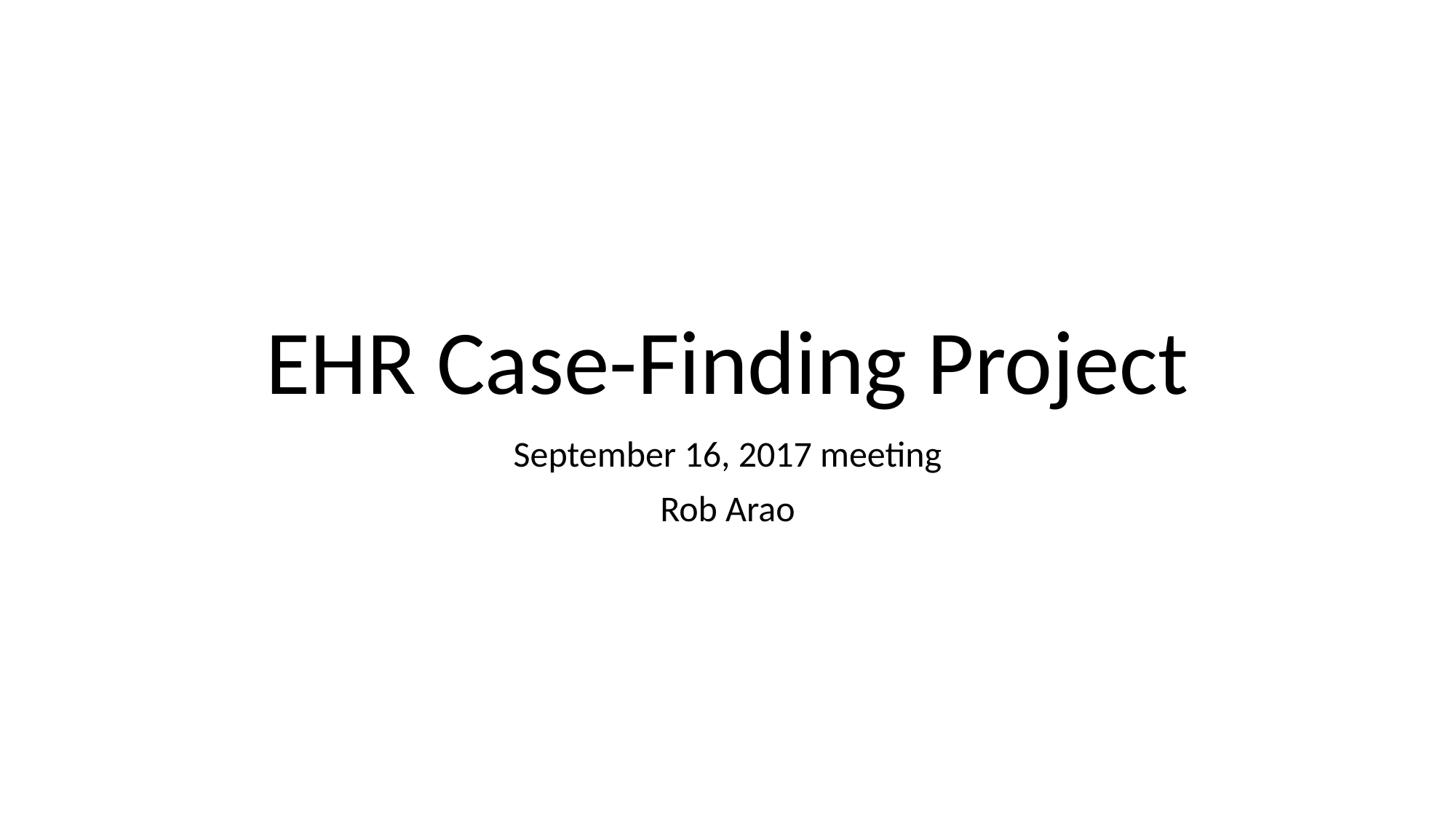

# EHR Case-Finding Project
September 16, 2017 meeting
Rob Arao